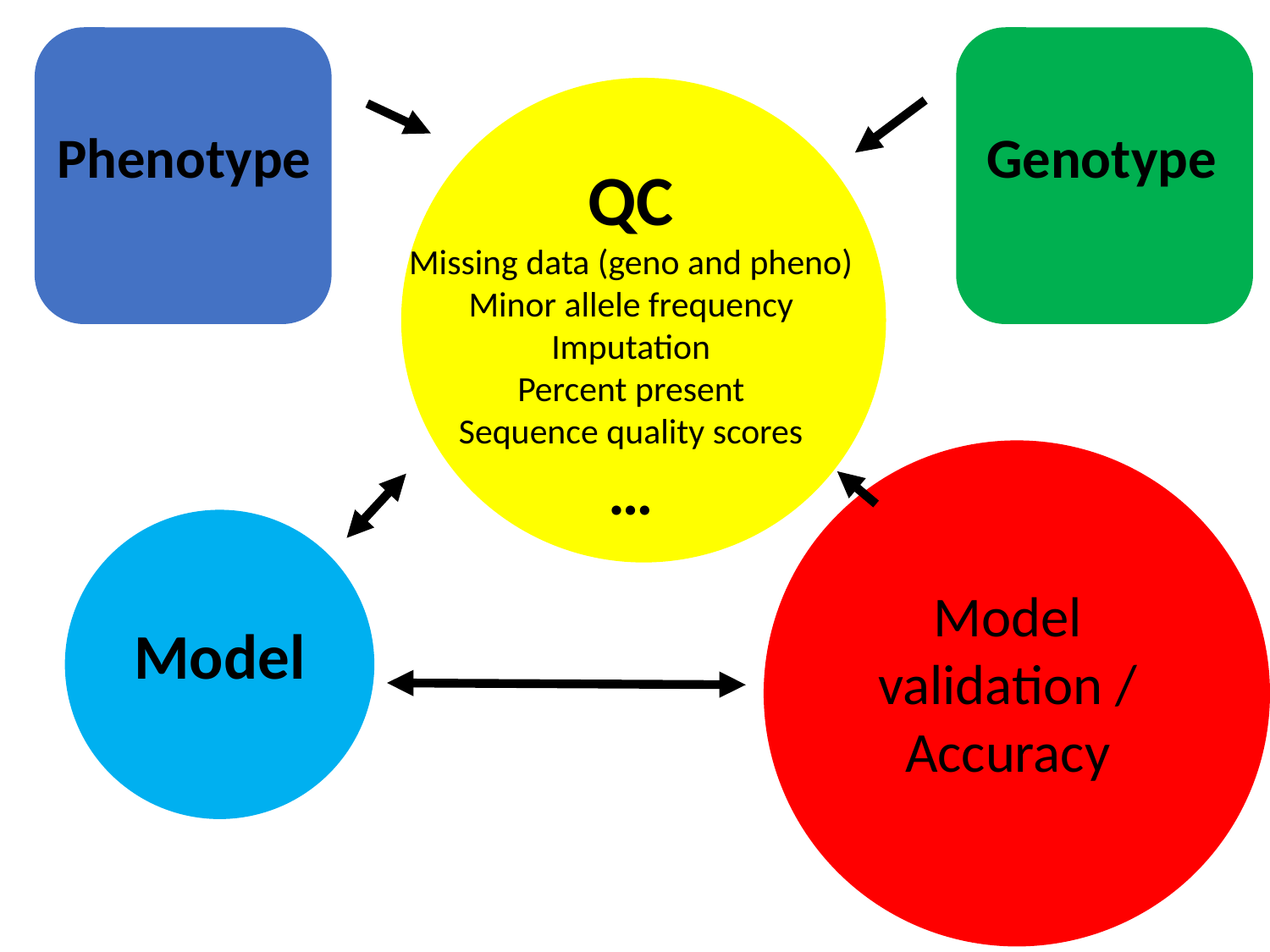

Phenotype

Genotype

QC
Missing data (geno and pheno)
Minor allele frequency
Imputation
Percent present
Sequence quality scores
…

Model validation / Accuracy
Model